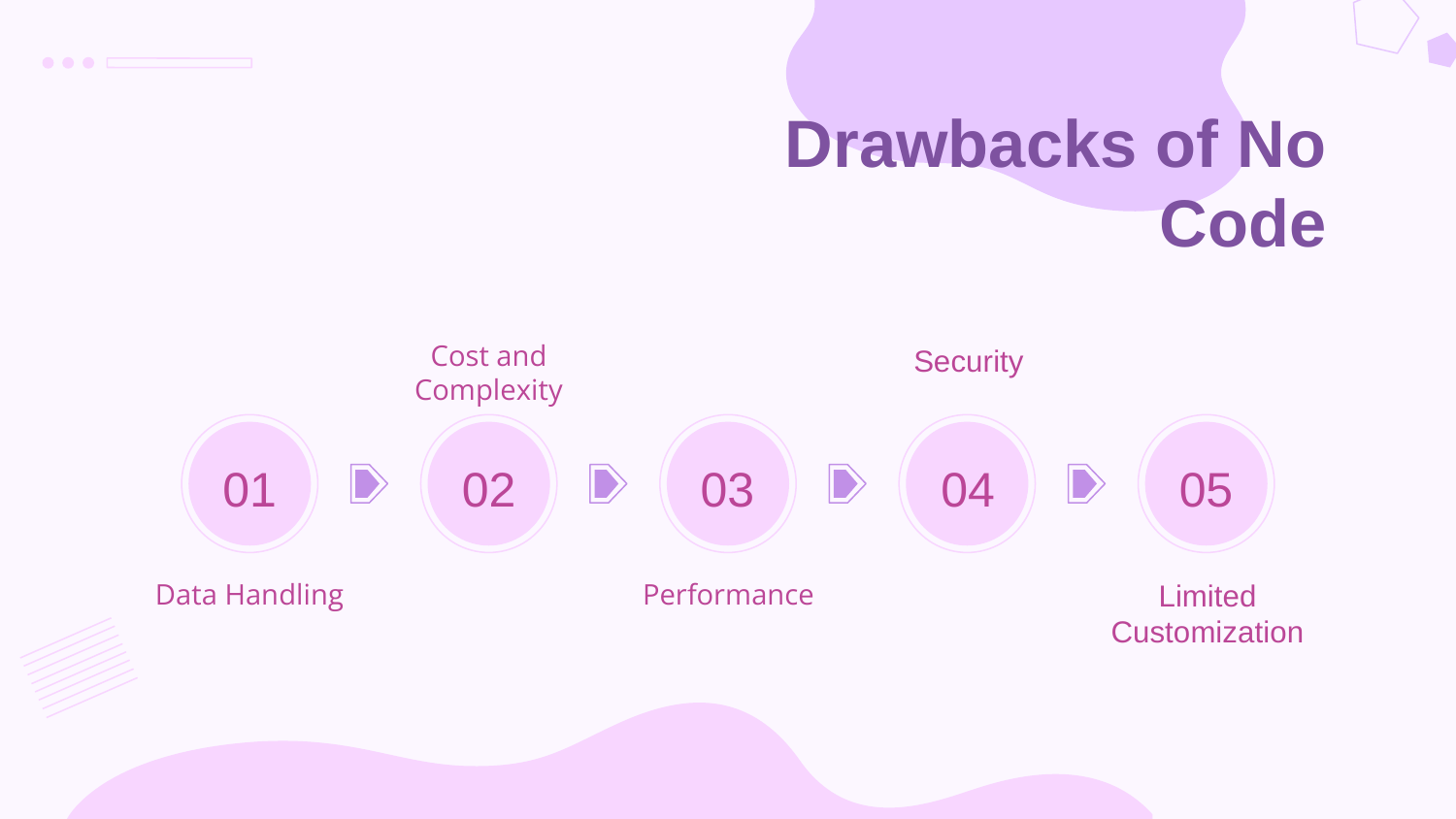

# Drawbacks of No Code
Cost and Complexity
Security

01
02
03
04
05

Data Handling
Performance
Limited Customization